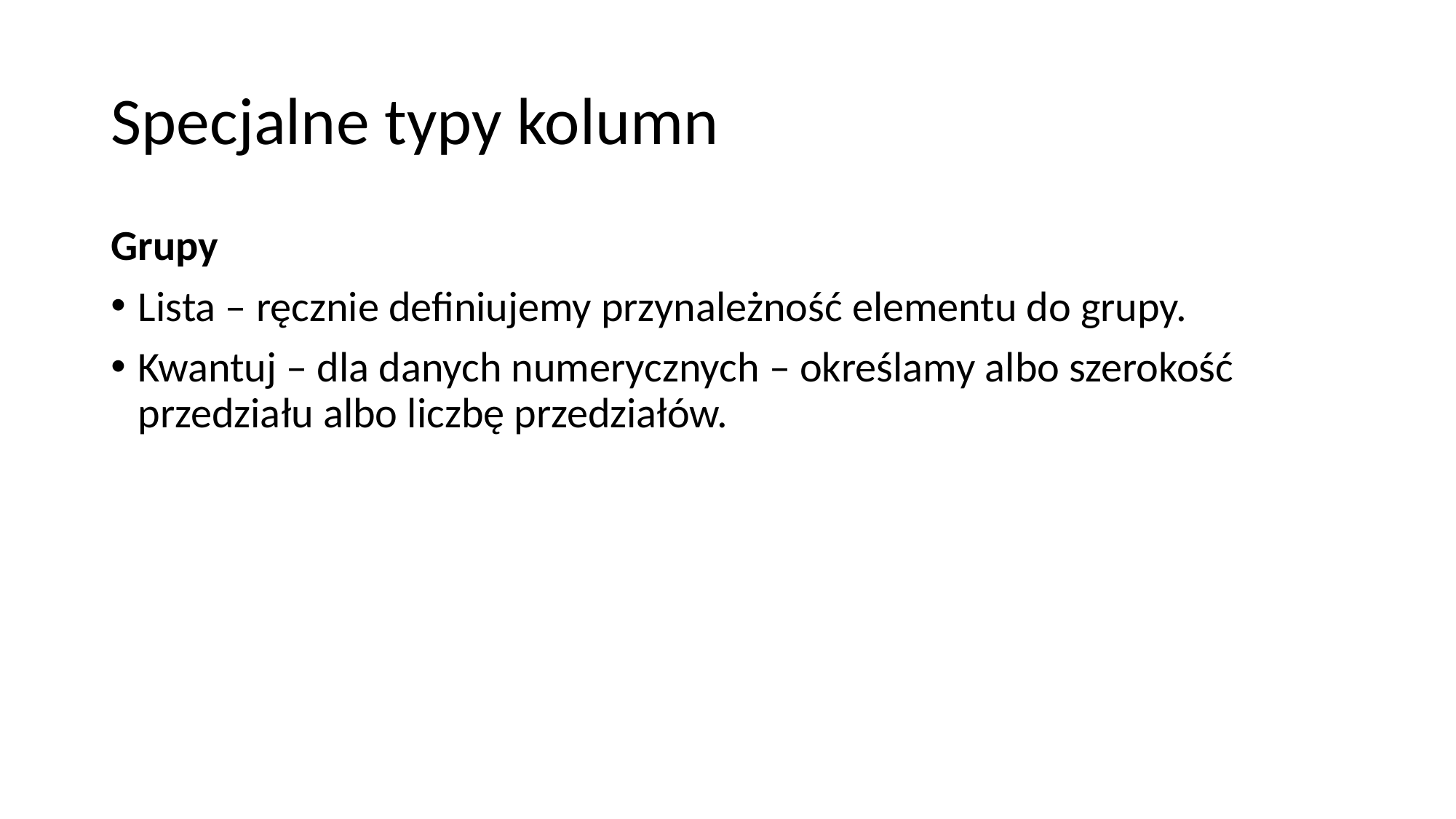

# Specjalne typy kolumn
Grupy
Lista – ręcznie definiujemy przynależność elementu do grupy.
Kwantuj – dla danych numerycznych – określamy albo szerokość przedziału albo liczbę przedziałów.